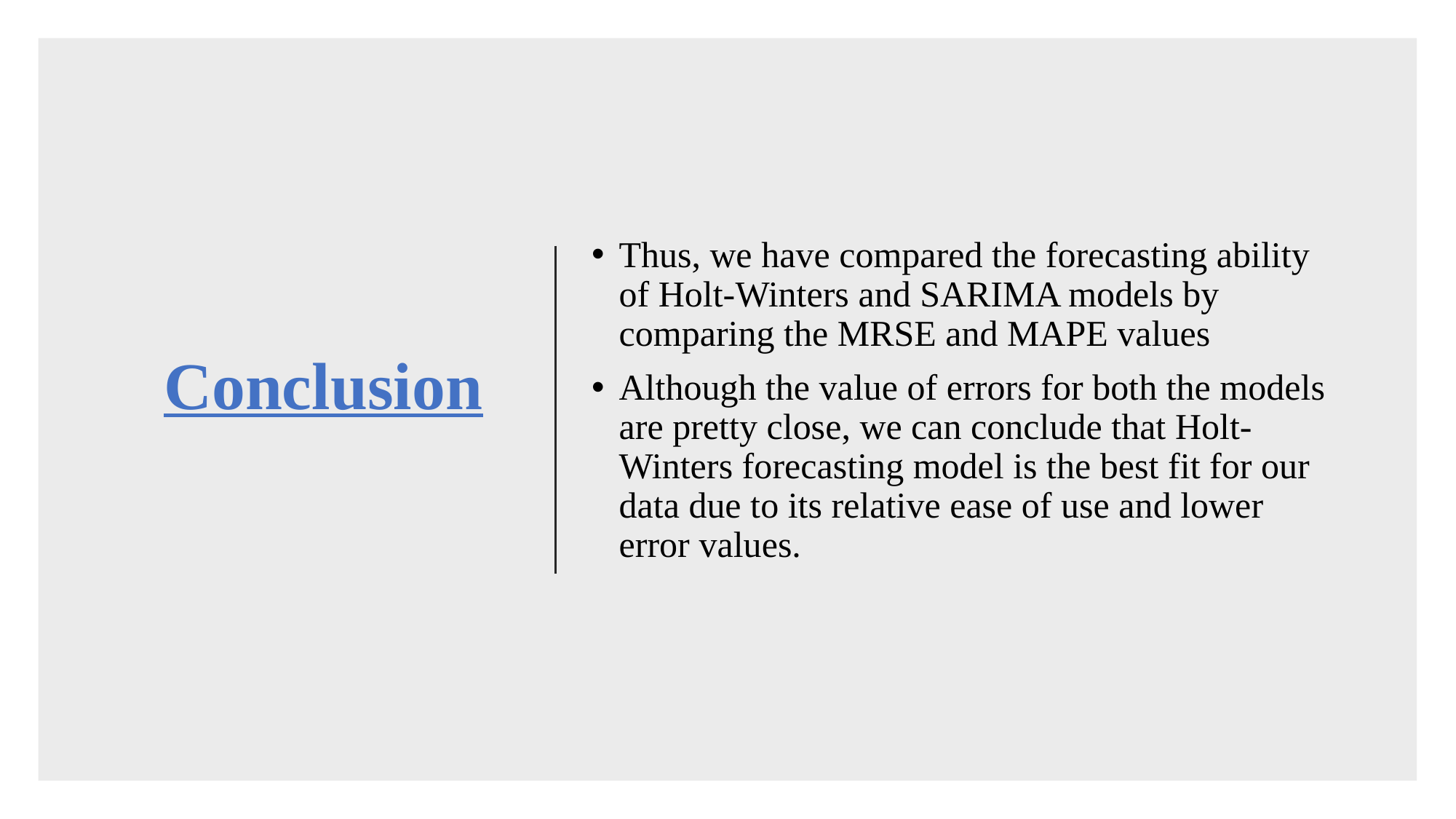

Thus, we have compared the forecasting ability of Holt-Winters and SARIMA models by comparing the MRSE and MAPE values
Although the value of errors for both the models are pretty close, we can conclude that Holt-Winters forecasting model is the best fit for our data due to its relative ease of use and lower error values.
# Conclusion